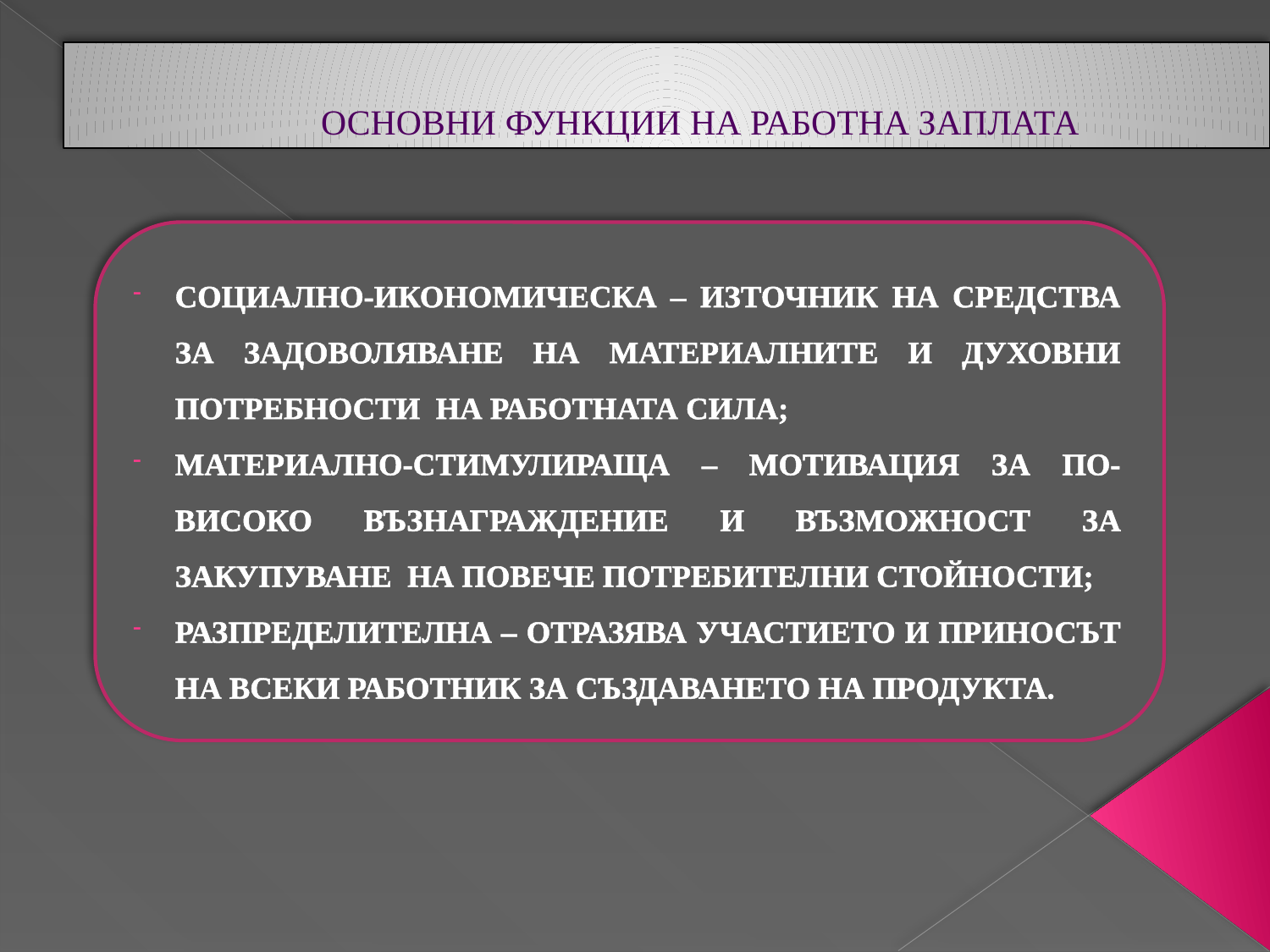

# основни функции на РАБОТНА ЗАПЛАТА
Социално-икономическа – източник на средства за задоволяване на материалните и духовни потребности  на работната сила;
Материално-стимулираща – мотивация за по-високо възнаграждение и възможност за закупуване  на повече потребителни стойности;
Разпределителна – отразява участието и приносът на всеки работник за създаването на продукта.